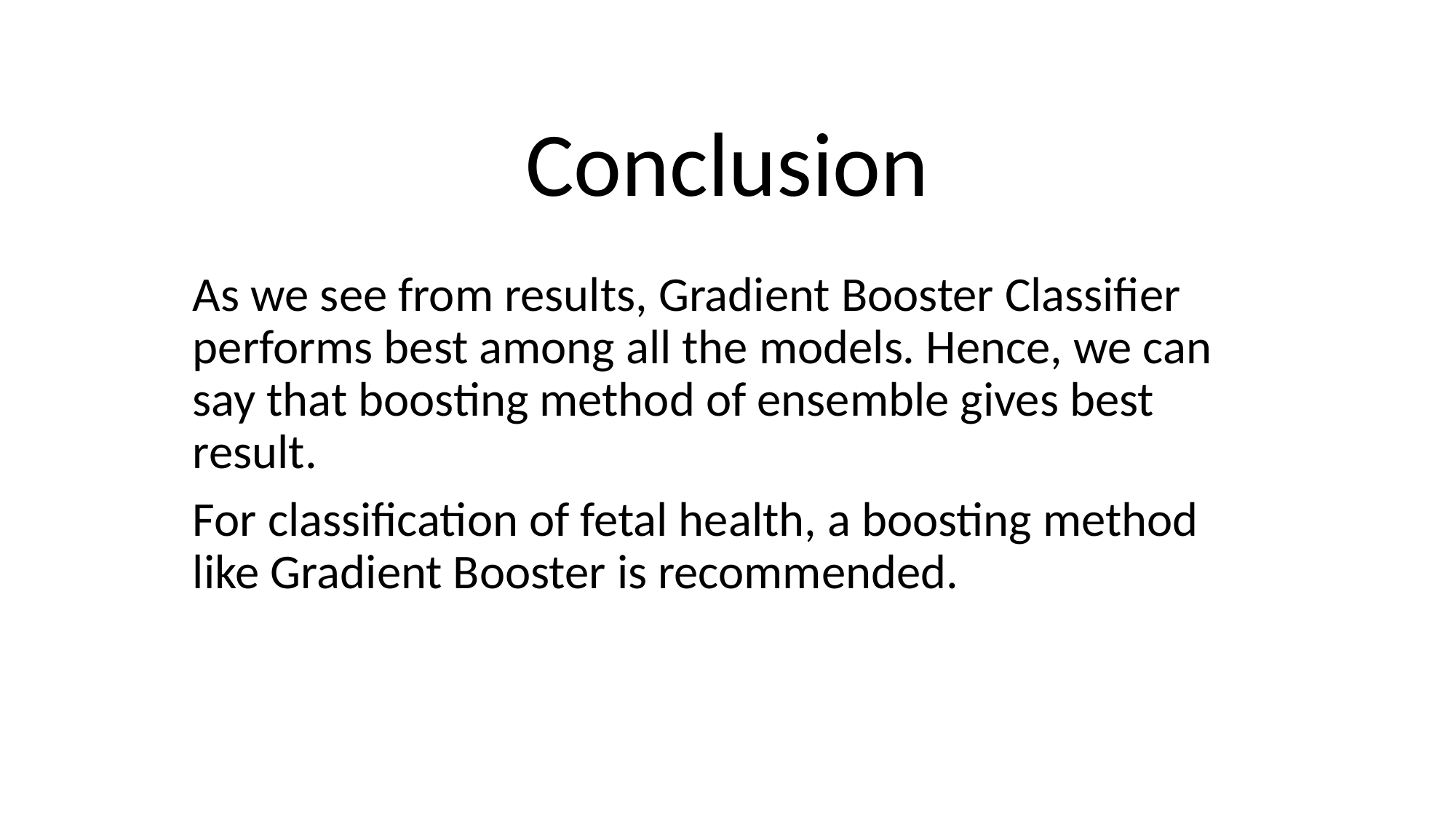

# Conclusion
As we see from results, Gradient Booster Classifier performs best among all the models. Hence, we can say that boosting method of ensemble gives best result.
For classification of fetal health, a boosting method like Gradient Booster is recommended.